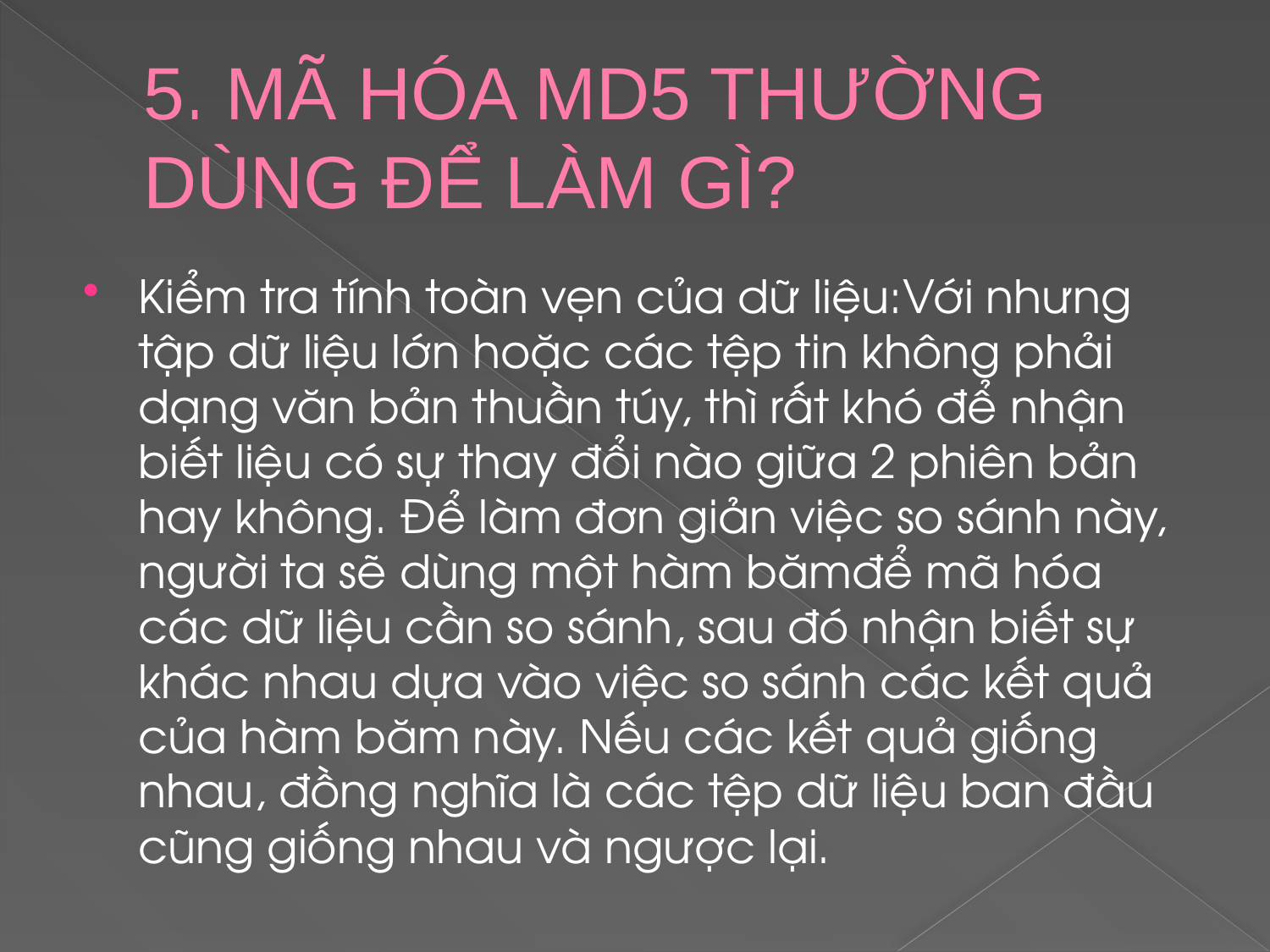

# 5. MÃ HÓA MD5 THƯỜNG DÙNG ĐỂ LÀM GÌ?
Kiểm tra tính toàn vẹn của dữ liệu:Với nhưng tập dữ liệu lớn hoặc các tệp tin không phải dạng văn bản thuần túy, thì rất khó để nhận biết liệu có sự thay đổi nào giữa 2 phiên bản hay không. Để làm đơn giản việc so sánh này, người ta sẽ dùng một hàm bămđể mã hóa các dữ liệu cần so sánh, sau đó nhận biết sự khác nhau dựa vào việc so sánh các kết quả của hàm băm này. Nếu các kết quả giống nhau, đồng nghĩa là các tệp dữ liệu ban đầu cũng giống nhau và ngược lại.